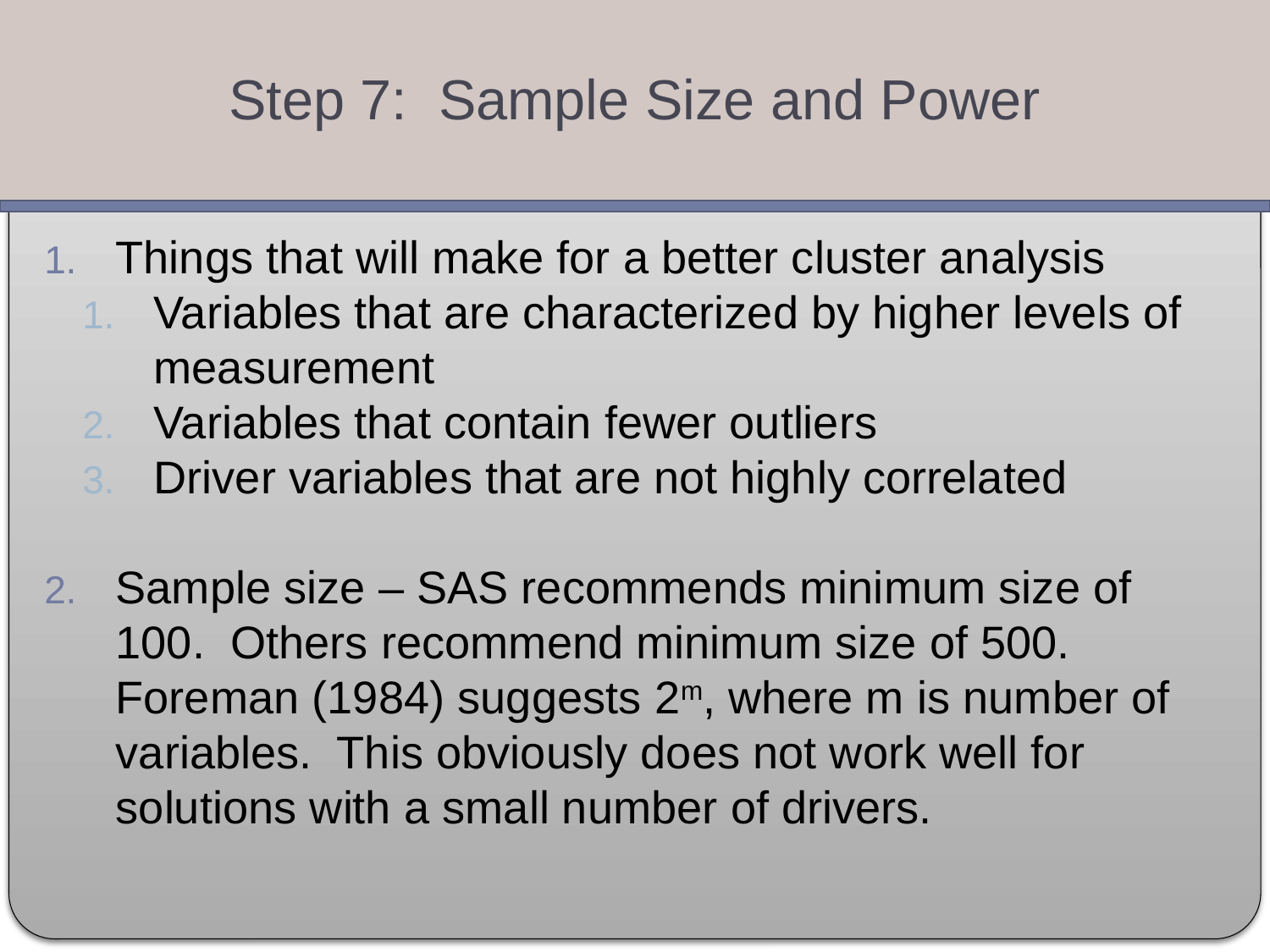

Step 7:  Sample Size and Power

Things that will make for a better cluster analysis
Variables that are characterized by higher levels of measurement
Variables that contain fewer outliers
Driver variables that are not highly correlated

Sample size – SAS recommends minimum size of 100.  Others recommend minimum size of 500.  Foreman (1984) suggests 2m, where m is number of variables.  This obviously does not work well for solutions with a small number of drivers.